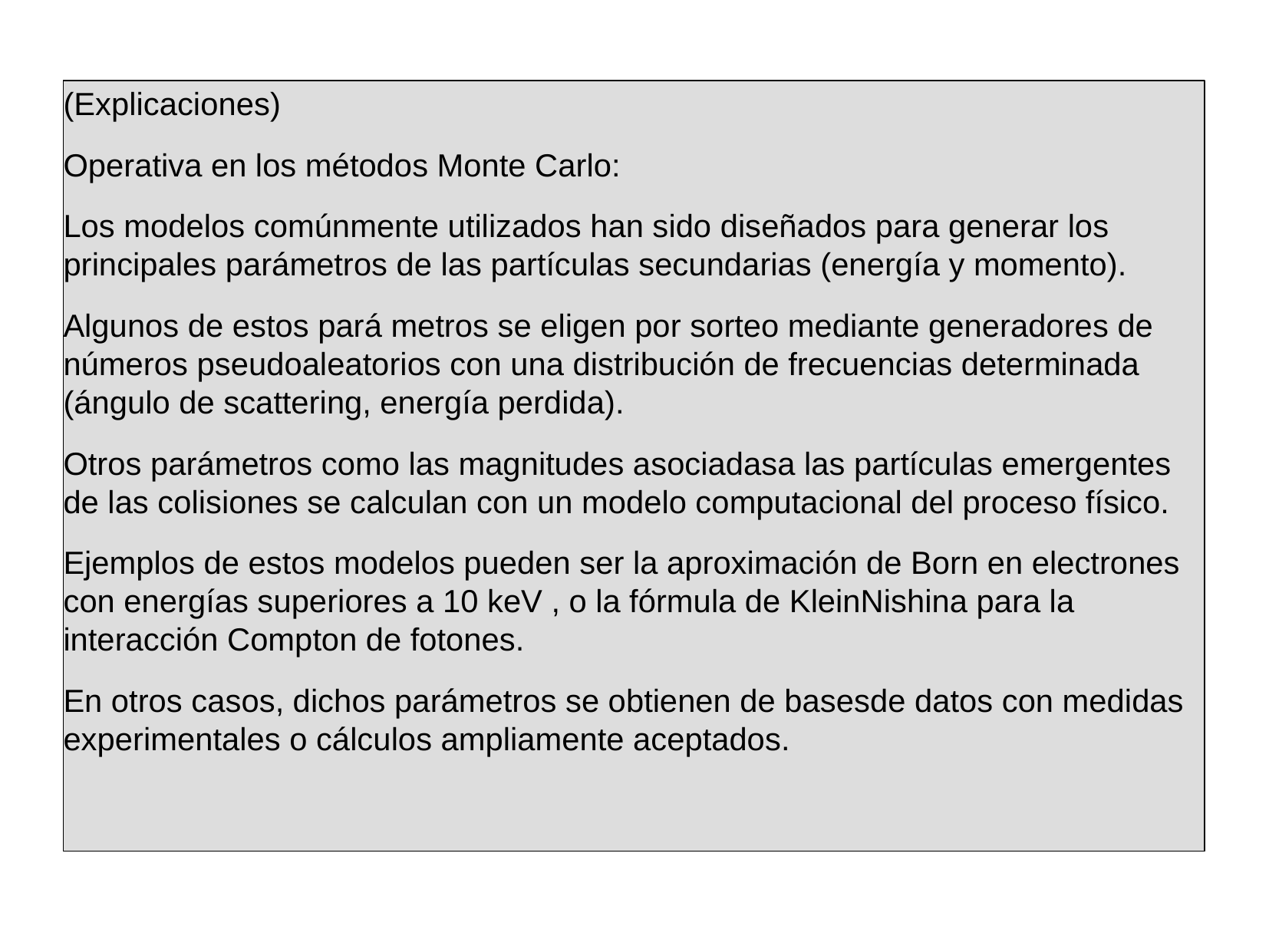

(Explicaciones)
Operativa en los métodos Monte Carlo:
Los modelos comúnmente utilizados han sido diseñados para generar los principales parámetros de las partículas secundarias (energía y momento).
Algunos de estos pará metros se eligen por sorteo mediante generadores de números pseudoaleatorios con una distribución de frecuencias determinada (ángulo de scattering, energía perdida).
Otros parámetros como las magnitudes asociadasa las partículas emergentes de las colisiones se calculan con un modelo computacional del proceso físico.
Ejemplos de estos modelos pueden ser la aproximación de Born en electrones con energías superiores a 10 keV , o la fórmula de KleinNishina para la interacción Compton de fotones.
En otros casos, dichos parámetros se obtienen de basesde datos con medidas experimentales o cálculos ampliamente aceptados.